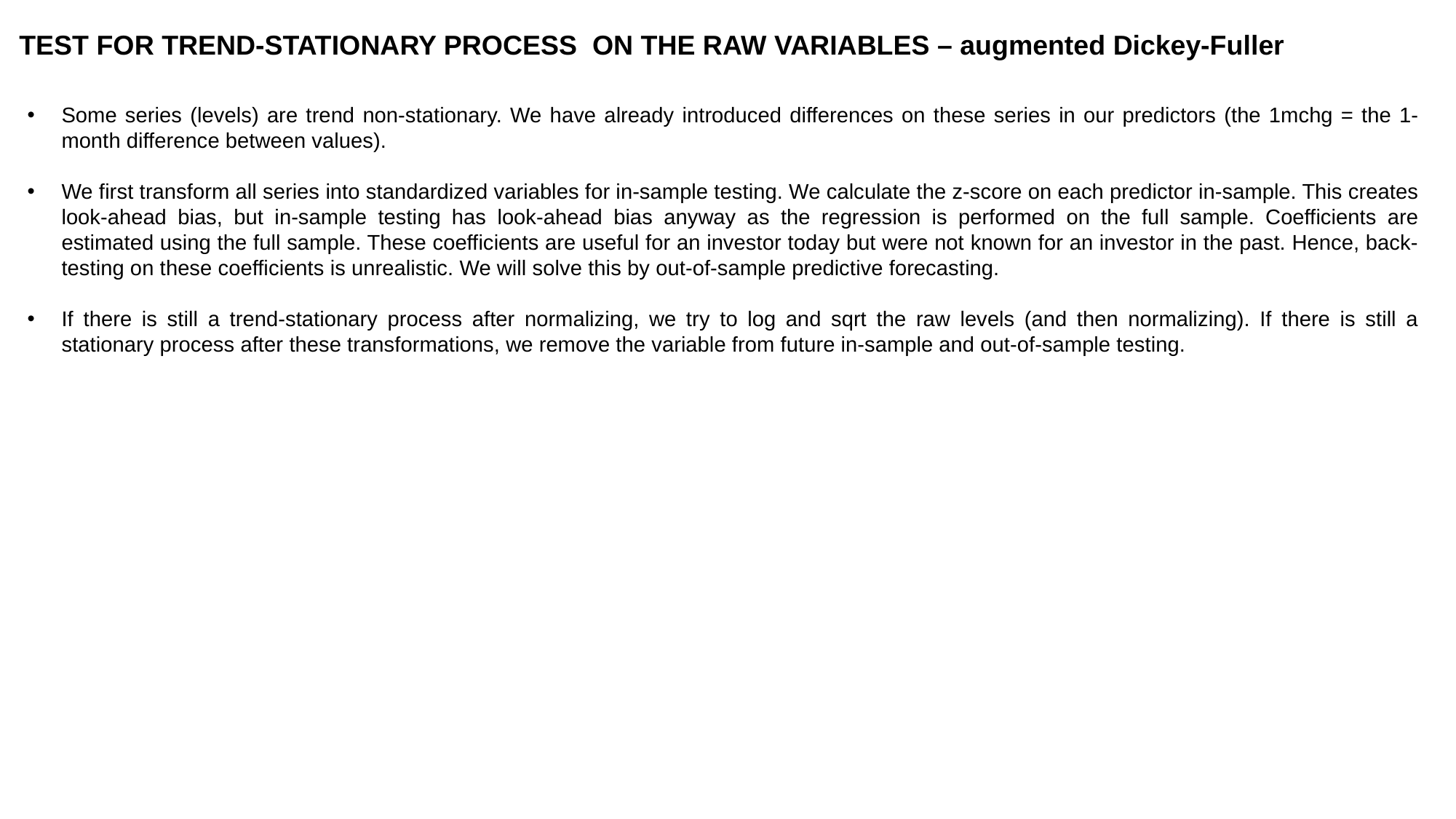

TEST FOR TREND-STATIONARY PROCESS  ON THE RAW VARIABLES – augmented Dickey-Fuller

Some series (levels) are trend non-stationary. We have already introduced differences on these series in our predictors (the 1mchg = the 1-month difference between values).

We first transform all series into standardized variables for in-sample testing. We calculate the z-score on each predictor in-sample. This creates look-ahead bias, but in-sample testing has look-ahead bias anyway as the regression is performed on the full sample. Coefficients are estimated using the full sample. These coefficients are useful for an investor today but were not known for an investor in the past. Hence, back-testing on these coefficients is unrealistic. We will solve this by out-of-sample predictive forecasting.

If there is still a trend-stationary process after normalizing, we try to log and sqrt the raw levels (and then normalizing). If there is still a stationary process after these transformations, we remove the variable from future in-sample and out-of-sample testing.